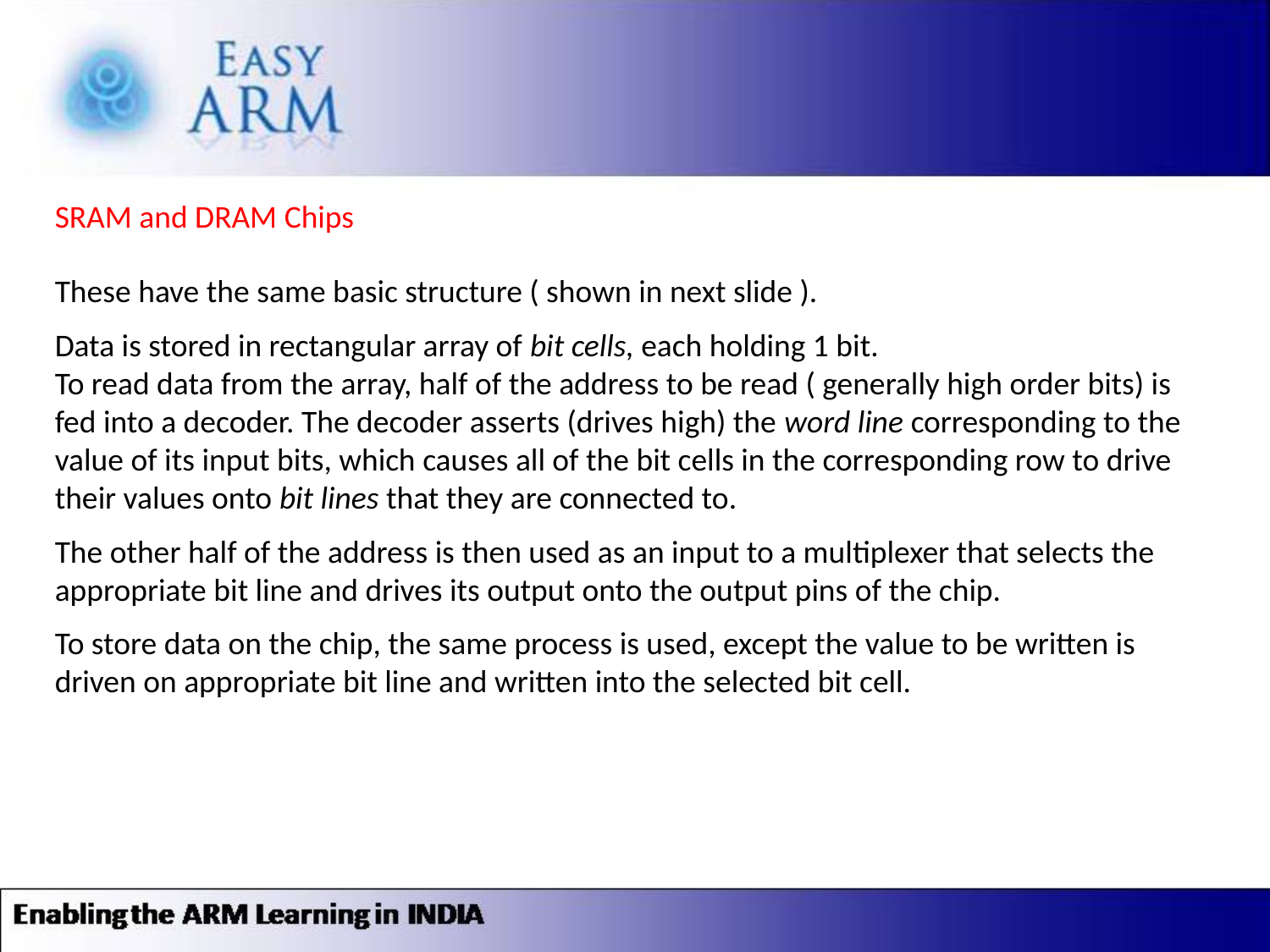

SRAM and DRAM Chips
These have the same basic structure ( shown in next slide ).
Data is stored in rectangular array of bit cells, each holding 1 bit.
To read data from the array, half of the address to be read ( generally high order bits) is fed into a decoder. The decoder asserts (drives high) the word line corresponding to the value of its input bits, which causes all of the bit cells in the corresponding row to drive their values onto bit lines that they are connected to.
The other half of the address is then used as an input to a multiplexer that selects the appropriate bit line and drives its output onto the output pins of the chip.
To store data on the chip, the same process is used, except the value to be written is driven on appropriate bit line and written into the selected bit cell.